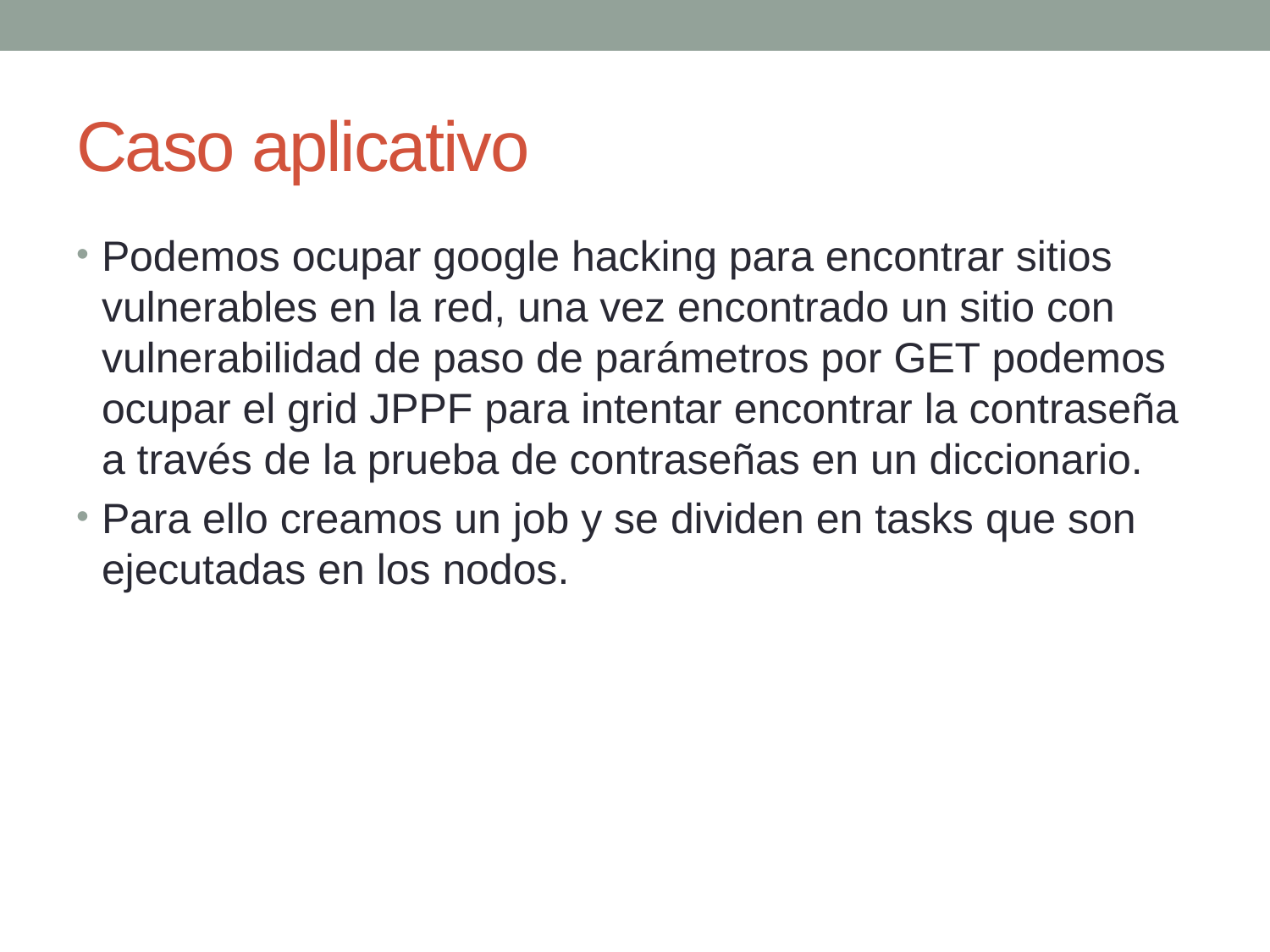

# Caso aplicativo
Podemos ocupar google hacking para encontrar sitios vulnerables en la red, una vez encontrado un sitio con vulnerabilidad de paso de parámetros por GET podemos ocupar el grid JPPF para intentar encontrar la contraseña a través de la prueba de contraseñas en un diccionario.
Para ello creamos un job y se dividen en tasks que son ejecutadas en los nodos.